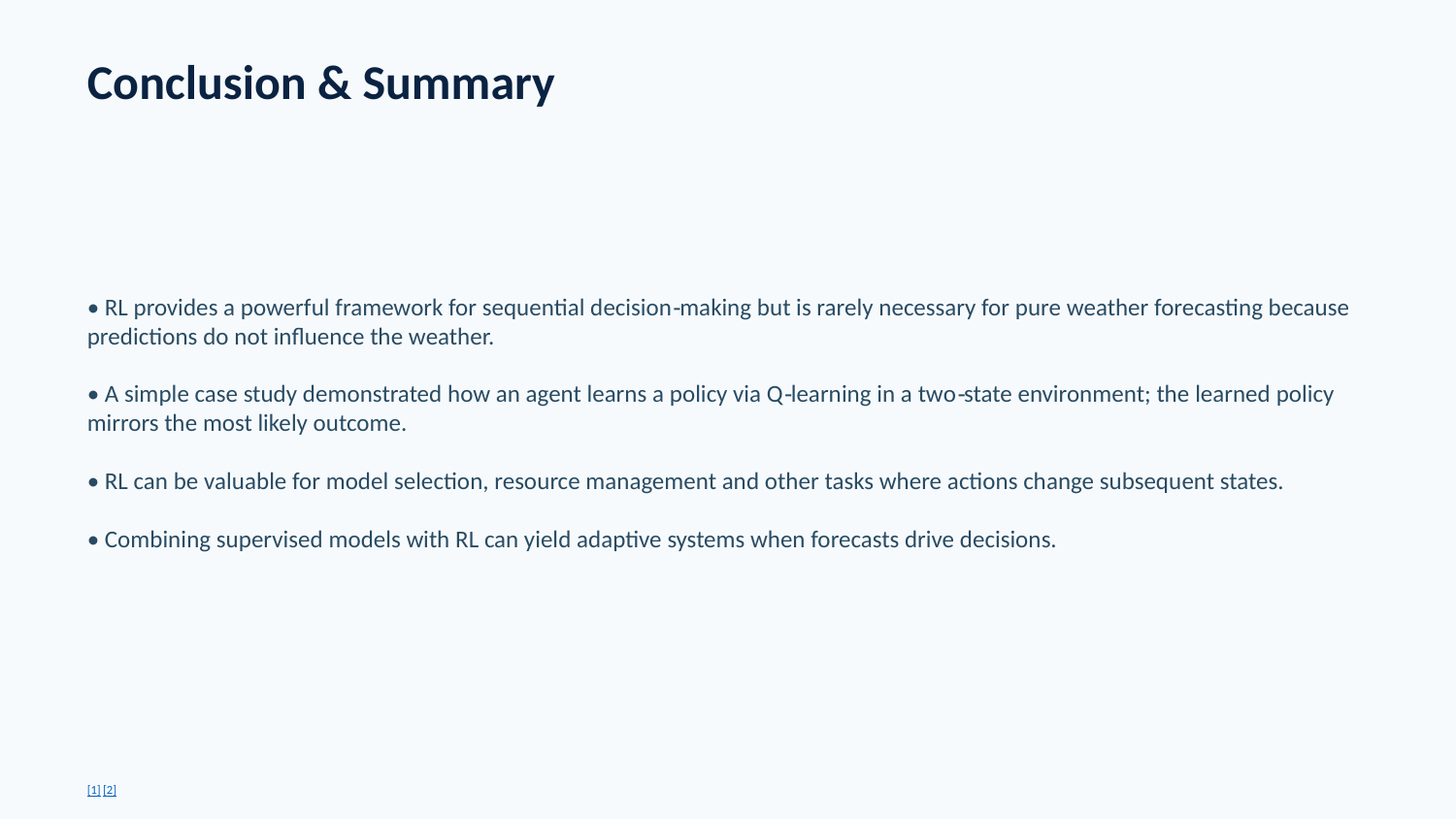

Conclusion & Summary
• RL provides a powerful framework for sequential decision‑making but is rarely necessary for pure weather forecasting because predictions do not influence the weather.

• A simple case study demonstrated how an agent learns a policy via Q‑learning in a two‑state environment; the learned policy mirrors the most likely outcome.

• RL can be valuable for model selection, resource management and other tasks where actions change subsequent states.

• Combining supervised models with RL can yield adaptive systems when forecasts drive decisions.
[1] [2]